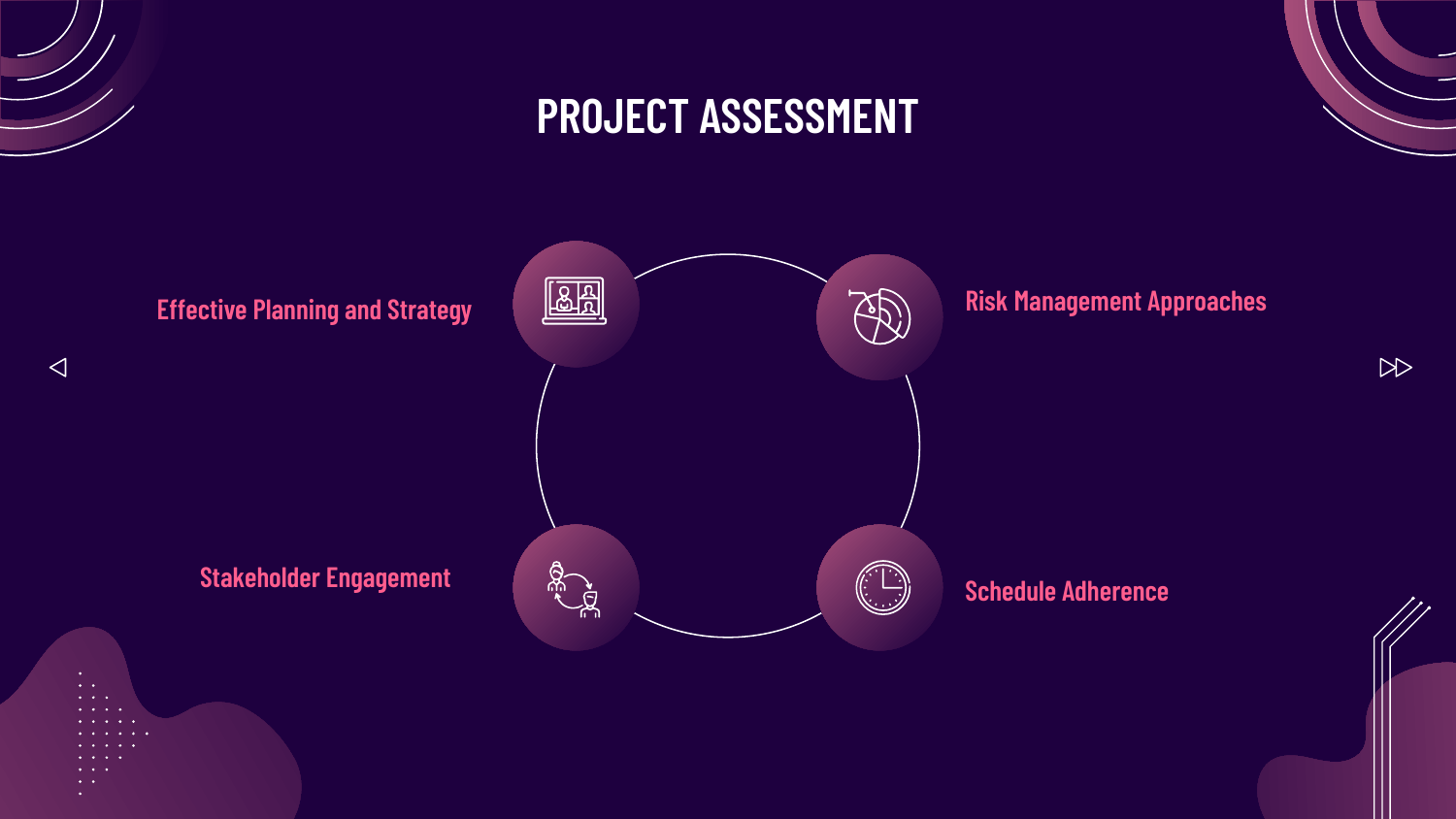

# PROJECT ASSESSMENT

Effective Planning and Strategy

Risk Management Approaches

Schedule Adherence

Stakeholder Engagement